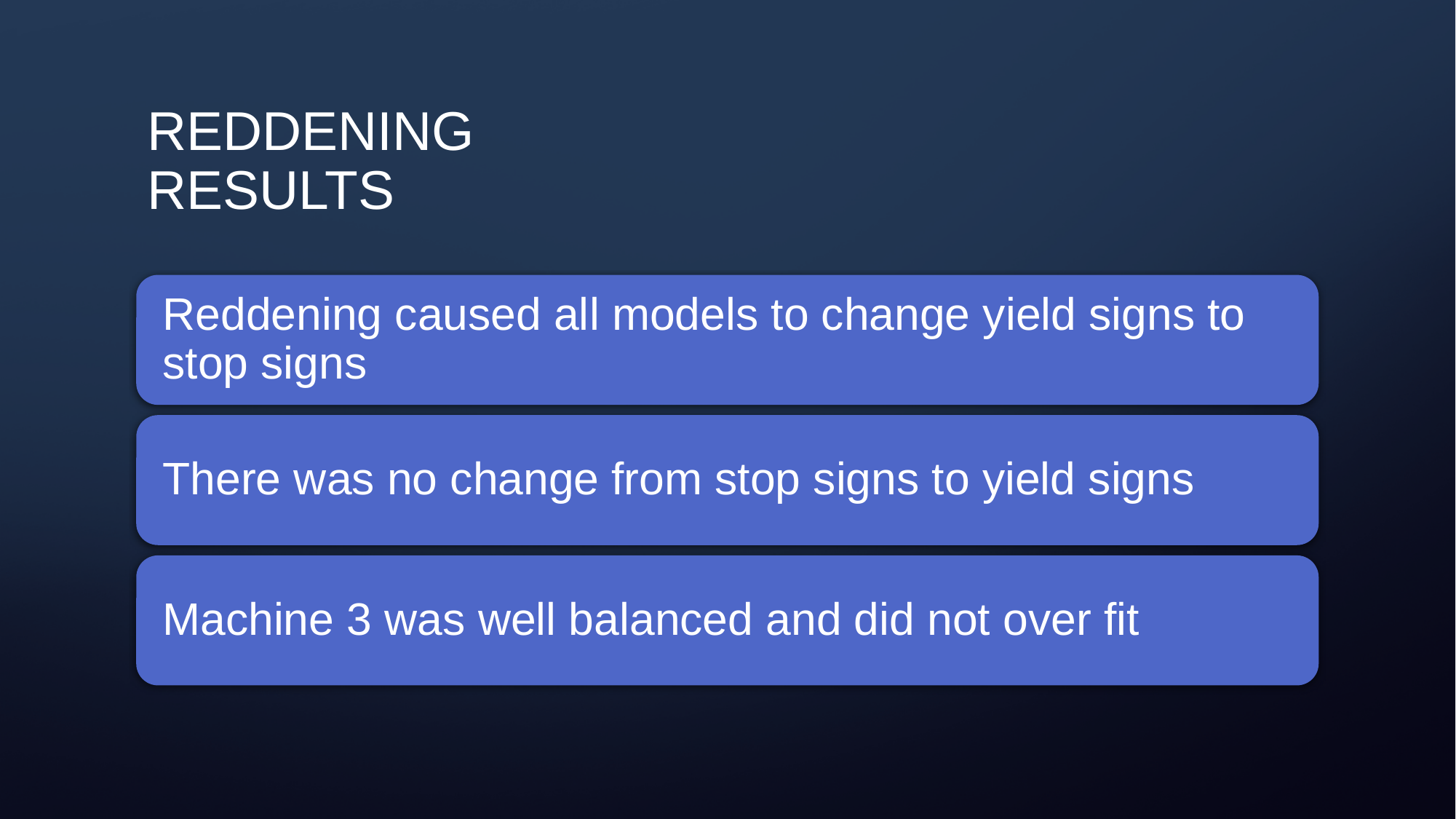

# Reddening results
Reddening caused all models to change yield signs to stop signs
There was no change from stop signs to yield signs
Machine 3 was well balanced and did not over fit